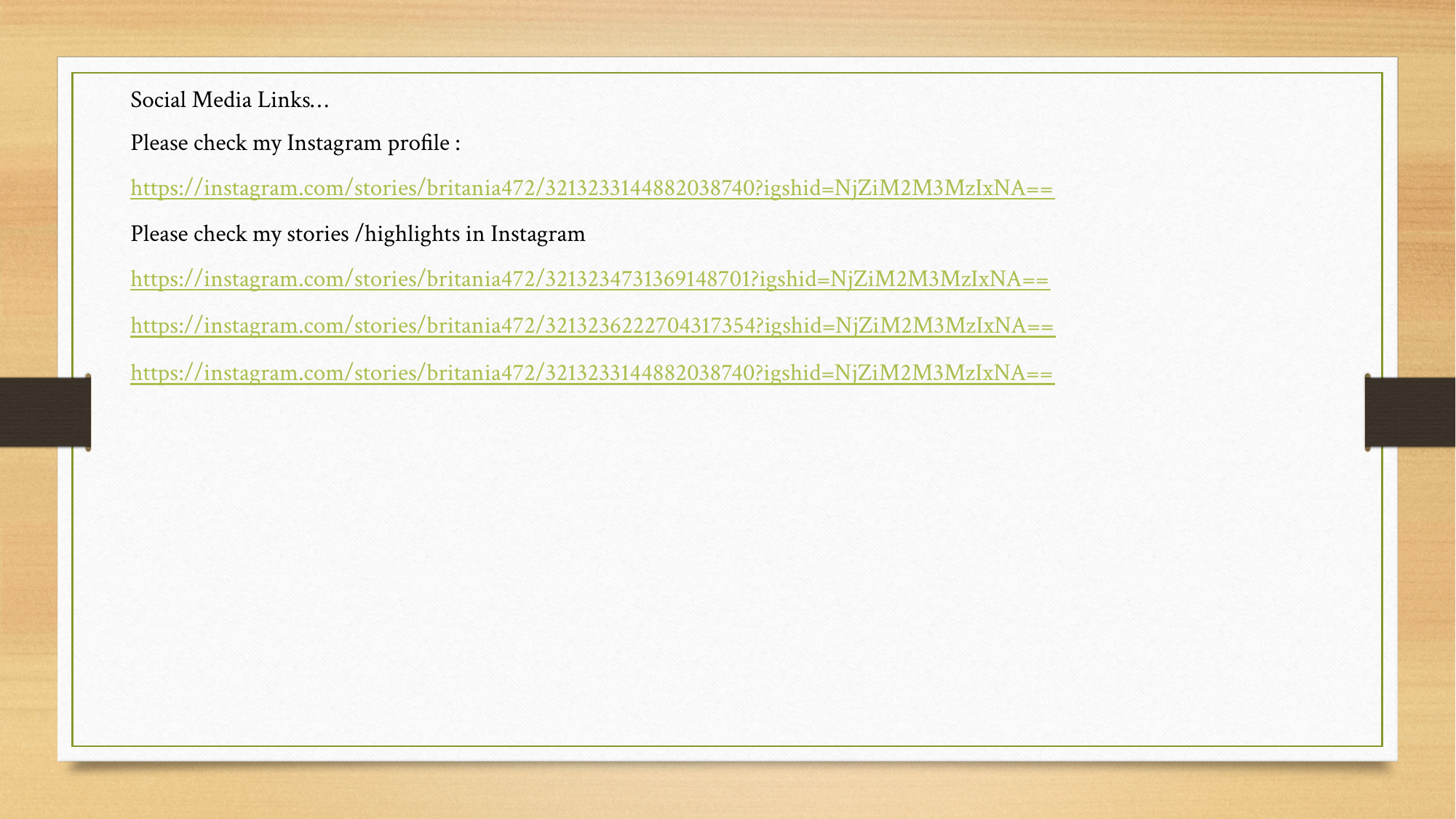

Social Media Links…
Please check my Instagram profile :
https://instagram.com/stories/britania472/3213233144882038740?igshid=NjZiM2M3MzIxNA==
Please check my stories /highlights in Instagram
https://instagram.com/stories/britania472/3213234731369148701?igshid=NjZiM2M3MzIxNA==
https://instagram.com/stories/britania472/3213236222704317354?igshid=NjZiM2M3MzIxNA==
https://instagram.com/stories/britania472/3213233144882038740?igshid=NjZiM2M3MzIxNA==